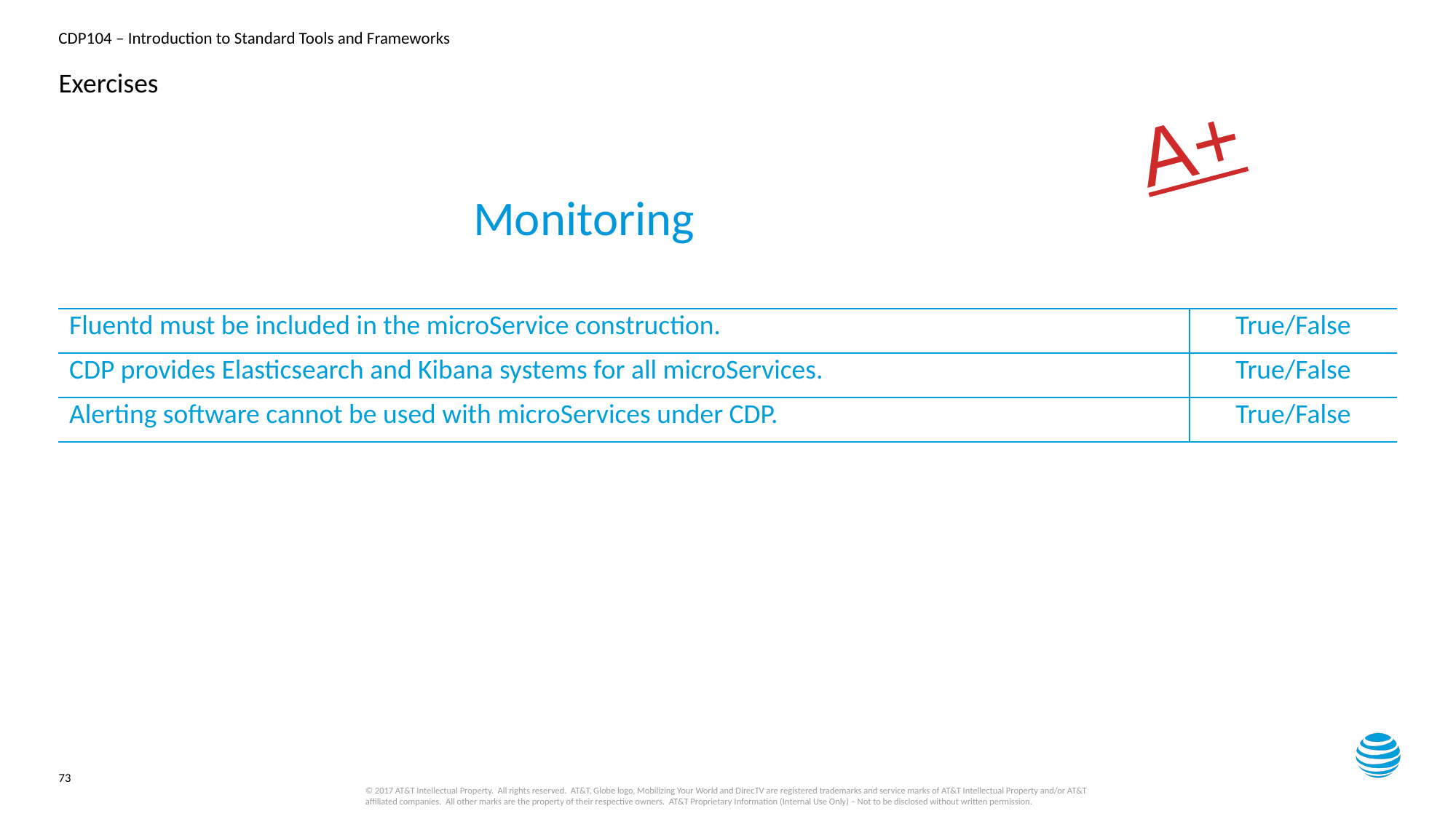

# Exercises
A+
 Monitoring
| Fluentd must be included in the microService construction. | True/False |
| --- | --- |
| CDP provides Elasticsearch and Kibana systems for all microServices. | True/False |
| Alerting software cannot be used with microServices under CDP. | True/False |
73